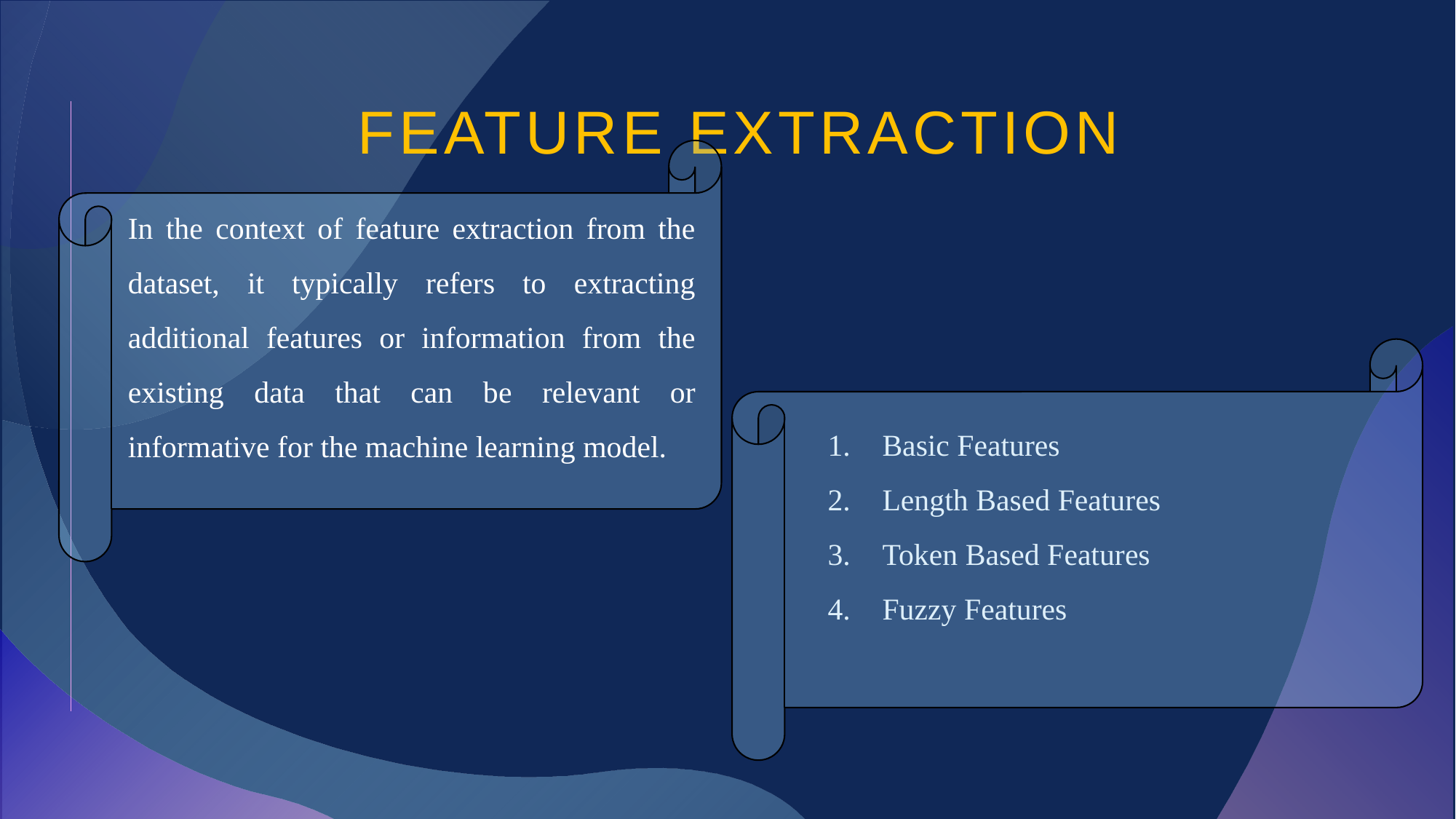

FEATURE EXTRACTION

In the context of feature extraction from the dataset, it typically refers to extracting additional features or information from the existing data that can be relevant or informative for the machine learning model.

Basic Features
Length Based Features
Token Based Features
Fuzzy Features